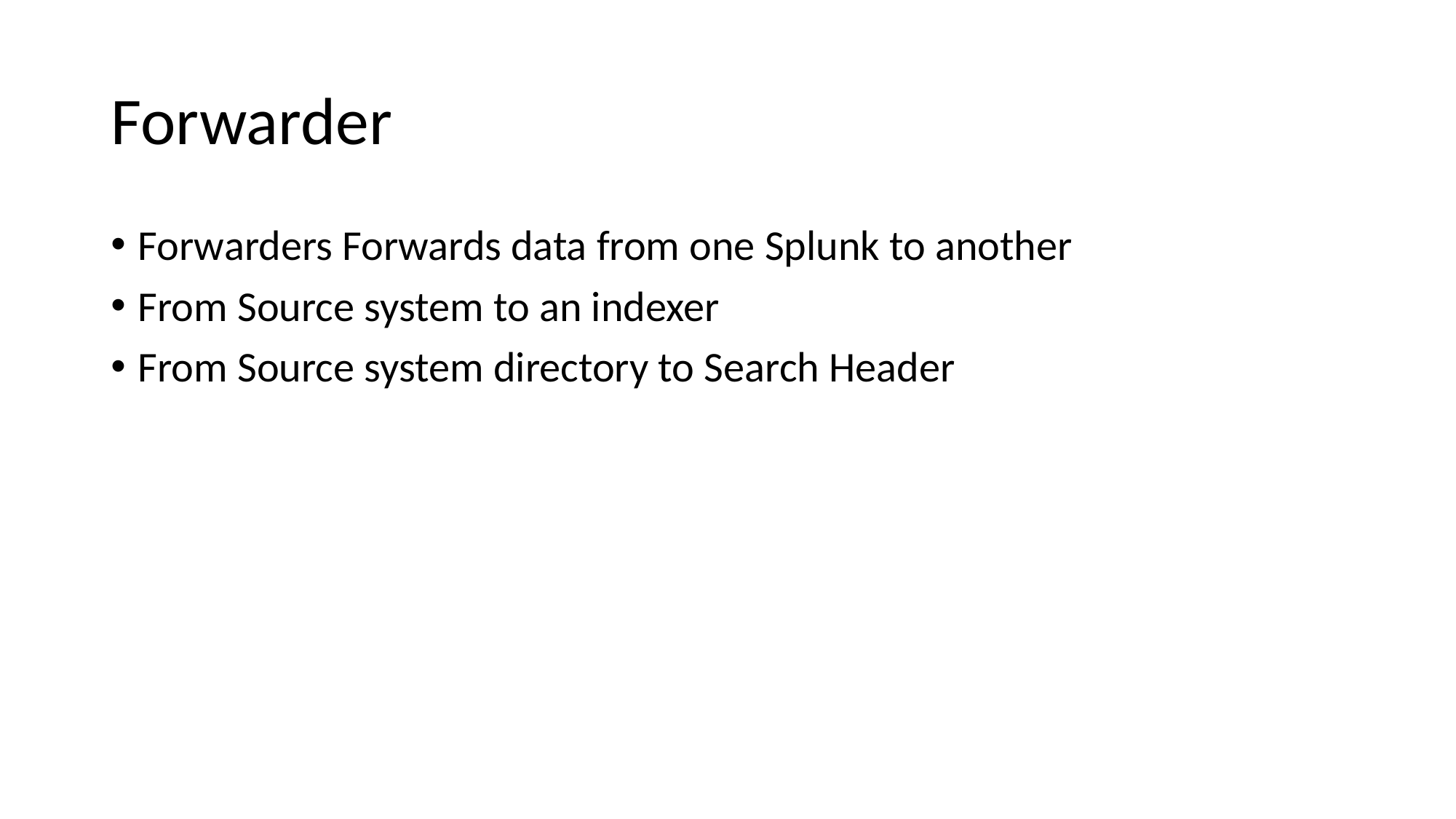

# Forwarder
Forwarders Forwards data from one Splunk to another
From Source system to an indexer
From Source system directory to Search Header